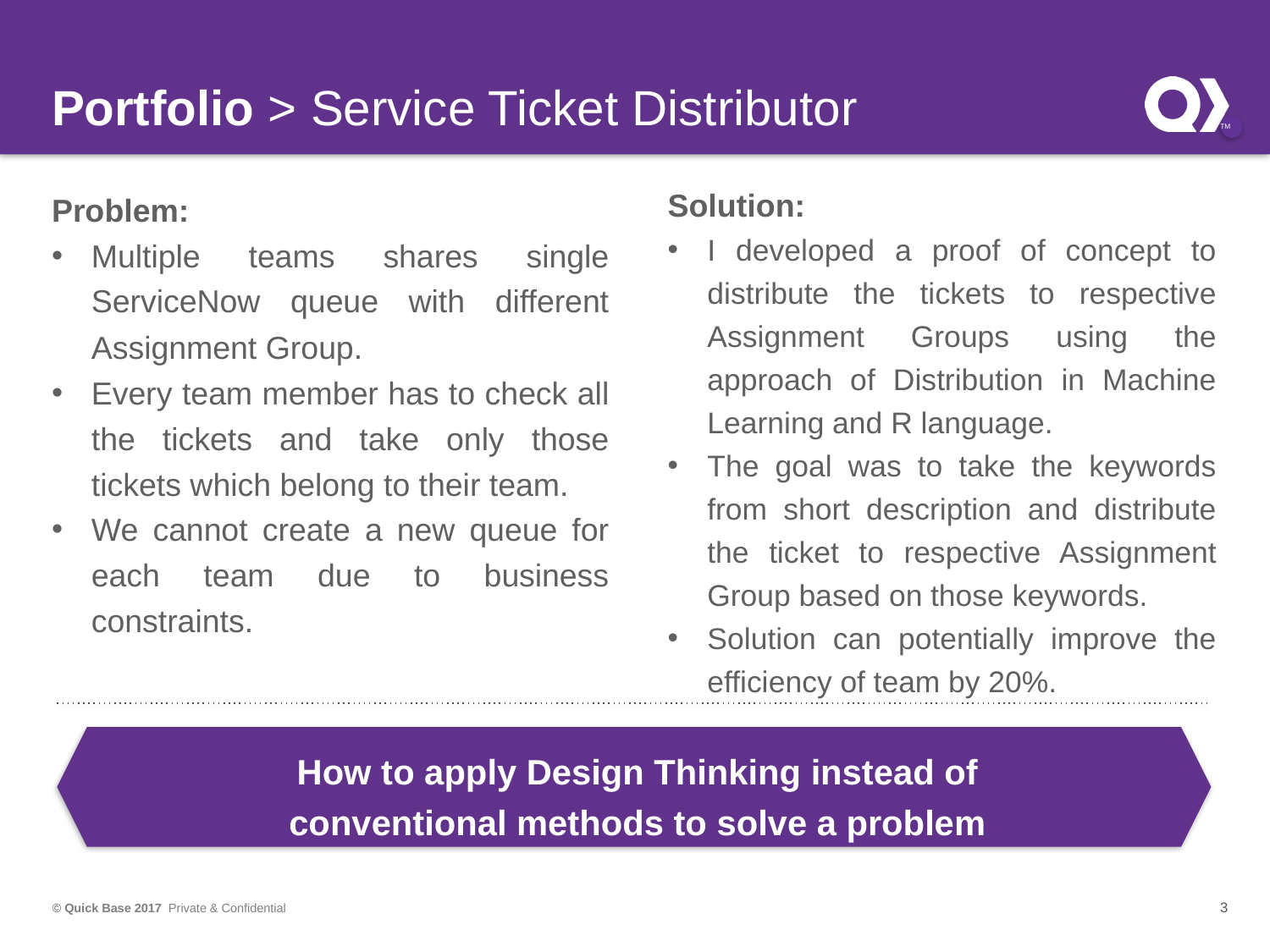

Portfolio > Service Ticket Distributor
Solution:
I developed a proof of concept to distribute the tickets to respective Assignment Groups using the approach of Distribution in Machine Learning and R language.
The goal was to take the keywords from short description and distribute the ticket to respective Assignment Group based on those keywords.
Solution can potentially improve the efficiency of team by 20%.

Problem:
Multiple teams shares single ServiceNow queue with different Assignment Group.
Every team member has to check all the tickets and take only those tickets which belong to their team.
We cannot create a new queue for each team due to business constraints.

How to apply Design Thinking instead of conventional methods to solve a problem